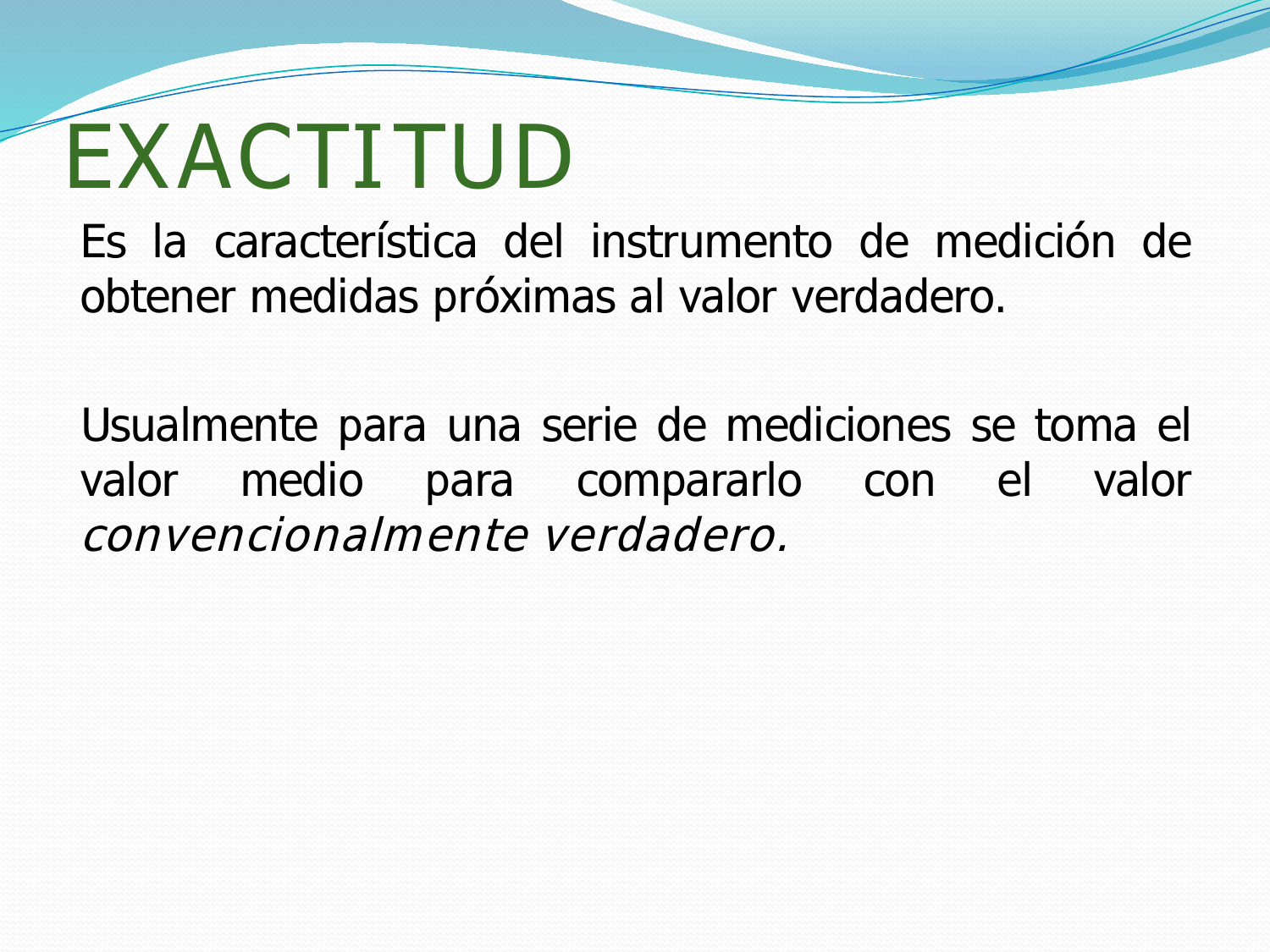

# EXACTITUD
	Es la característica del instrumento de medición de obtener medidas próximas al valor verdadero.

	Usualmente para una serie de mediciones se toma el valor medio para compararlo con el valor convencionalmente verdadero.